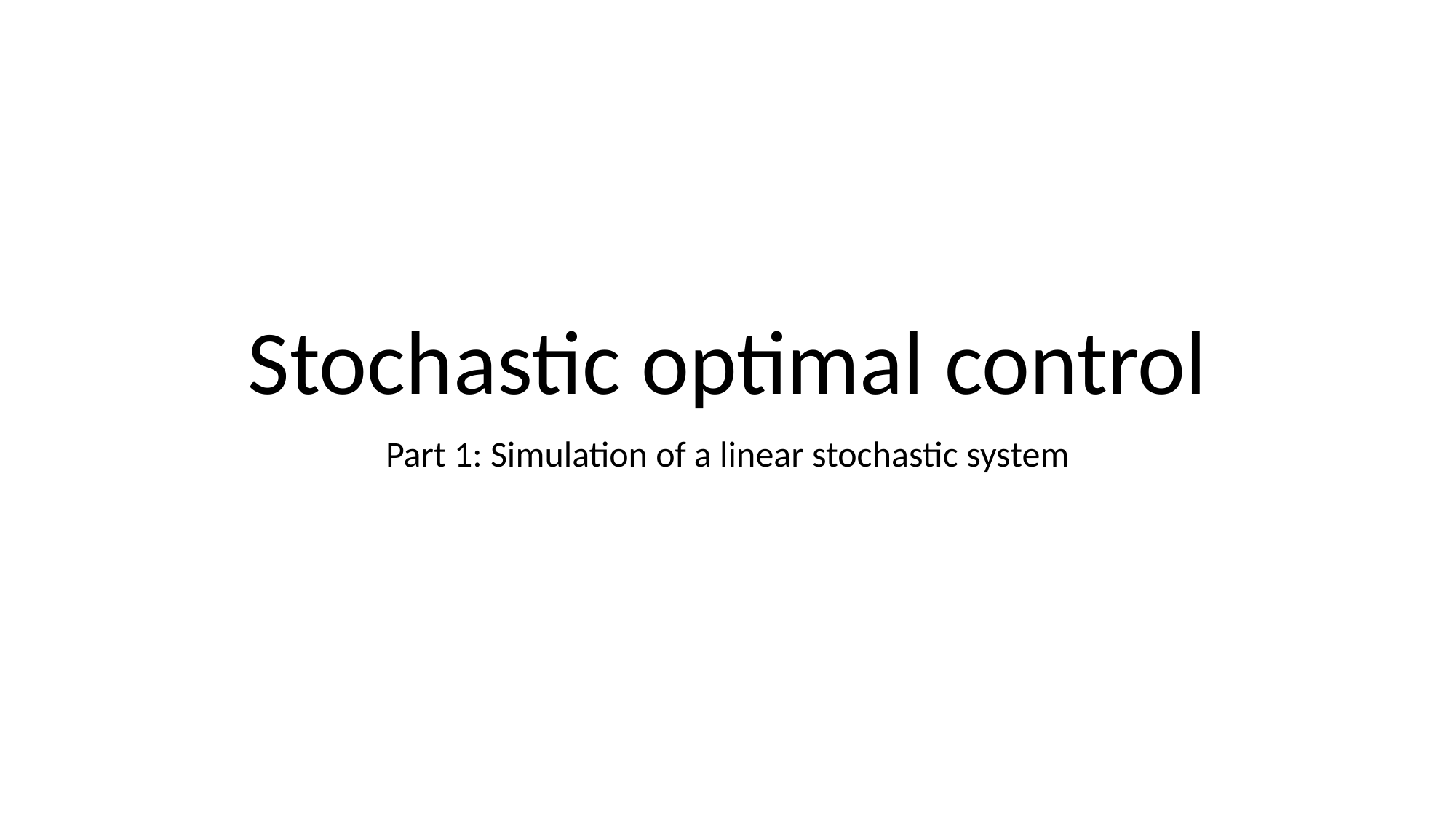

# Stochastic optimal control
Part 1: Simulation of a linear stochastic system